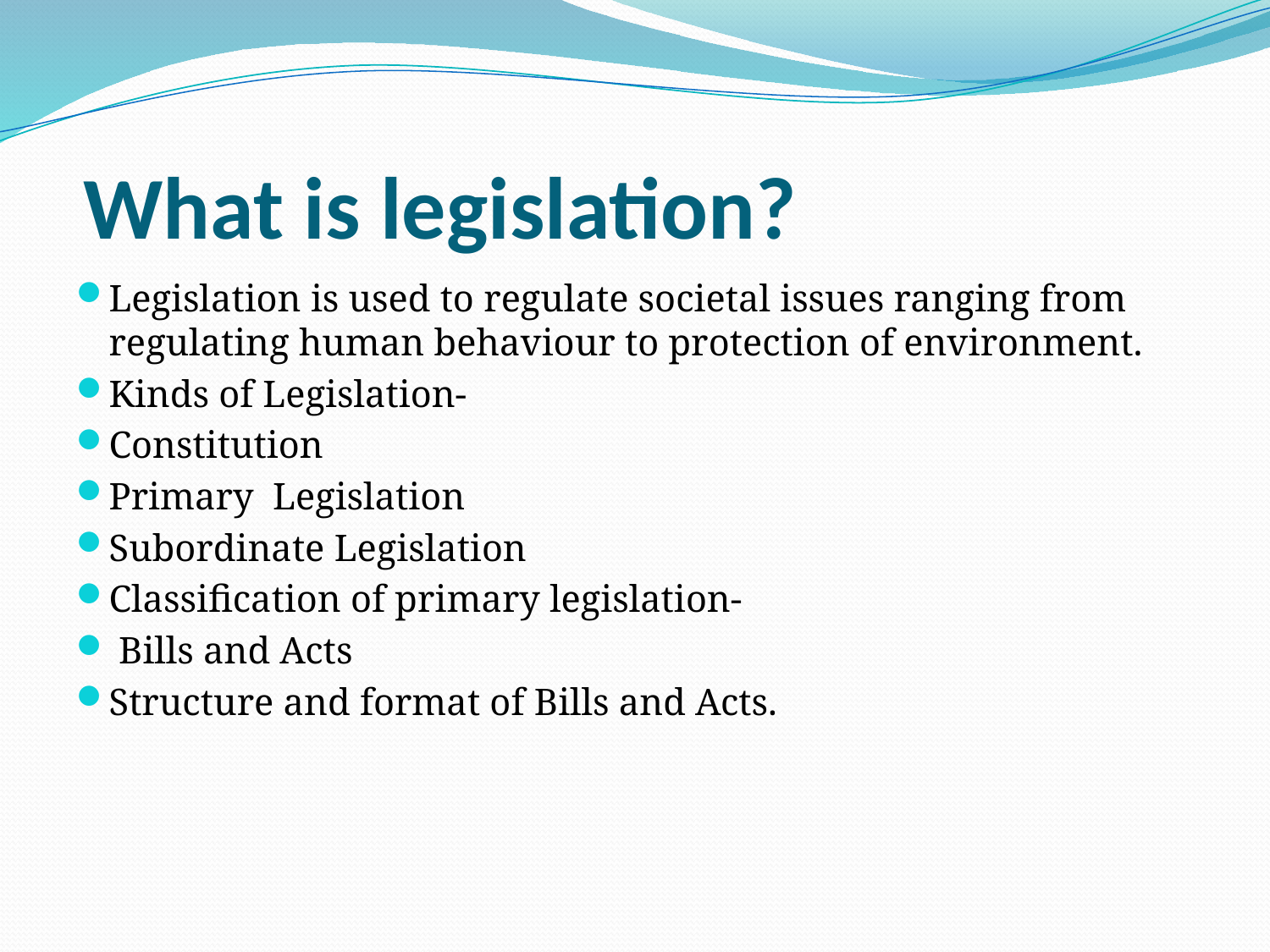

# What is legislation?
Legislation is used to regulate societal issues ranging from regulating human behaviour to protection of environment.
Kinds of Legislation-
Constitution
Primary  Legislation
Subordinate Legislation
Classification of primary legislation-
 Bills and Acts
Structure and format of Bills and Acts.